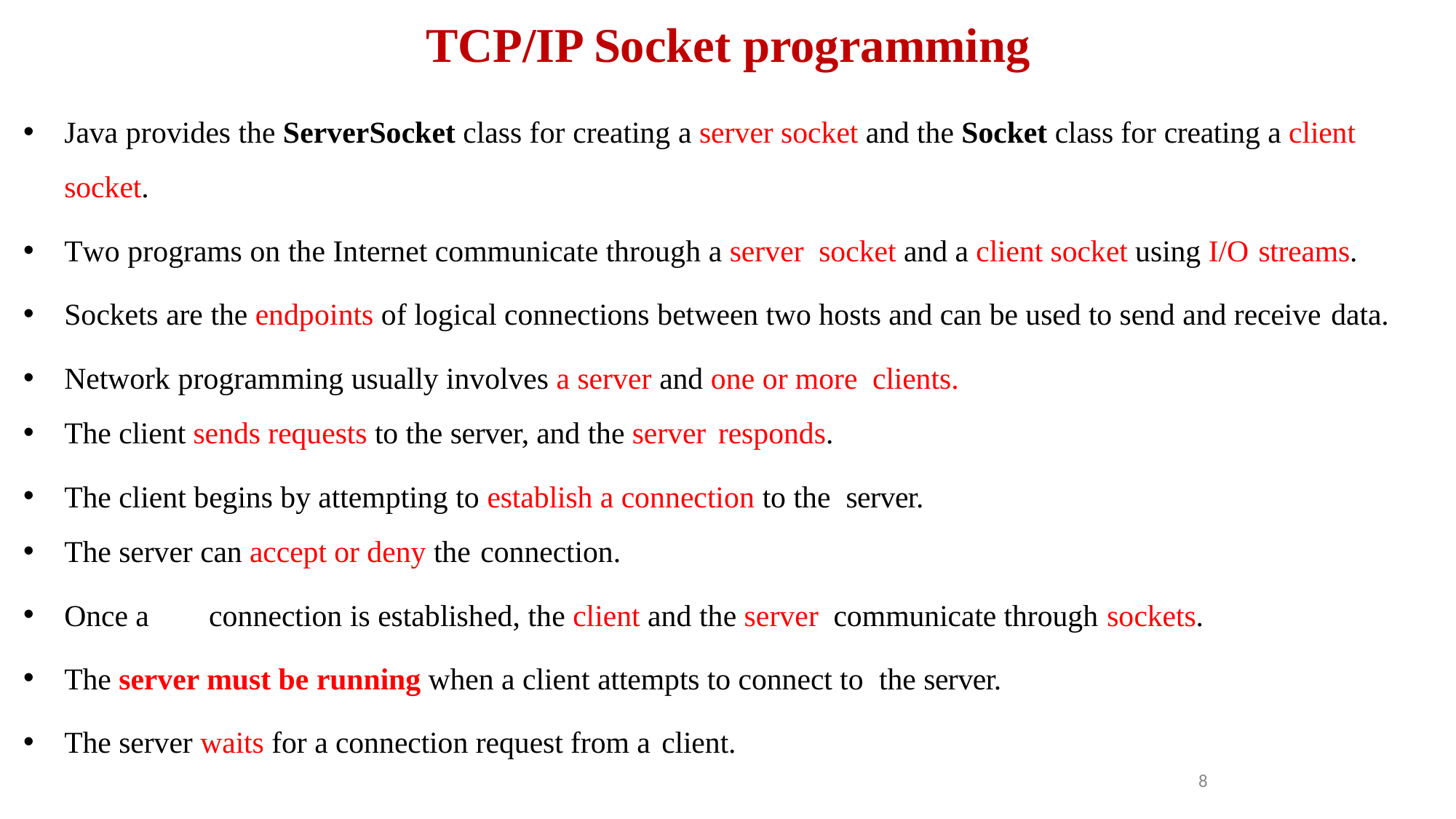

# TCP/IP Socket programming
Java provides the ServerSocket class for creating a server socket and the Socket class for creating a client socket.
Two programs on the Internet communicate through a server  socket and a client socket using I/O streams.
Sockets are the endpoints of logical connections between two hosts and can be used to send and receive data.
Network programming usually involves a server and one or more  clients.
The client sends requests to the server, and the server responds.
The client begins by attempting to establish a connection to the  server.
The server can accept or deny the connection.
Once a	connection is established, the client and the server  communicate through sockets.
The server must be running when a client attempts to connect to  the server.
The server waits for a connection request from a client.

8